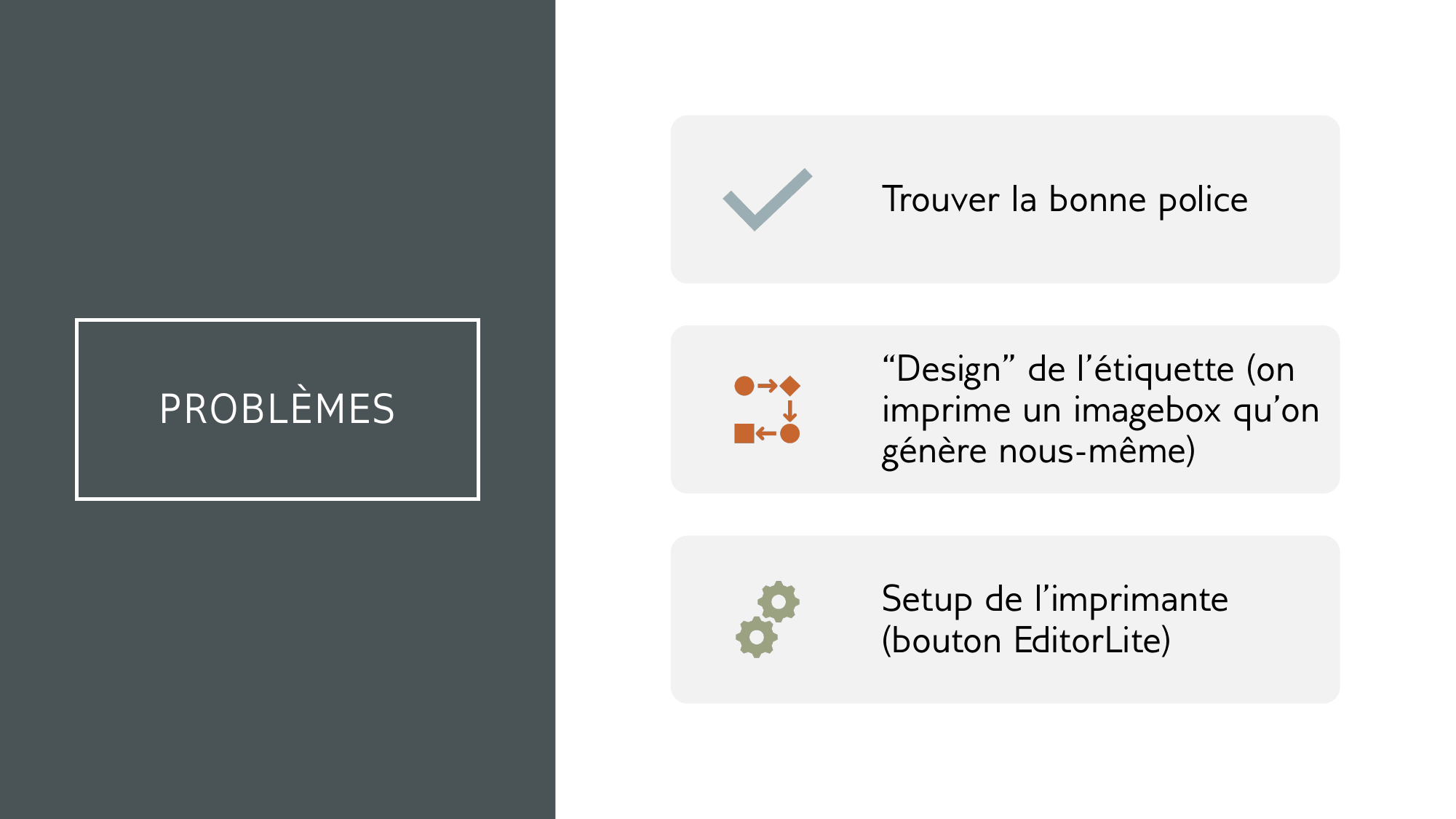

Trouver la bonne police
“Design” de l’étiquette (on imprime un imagebox qu’on génère nous-même)
Setup de l’imprimante (bouton EditorLite)
# Problèmes